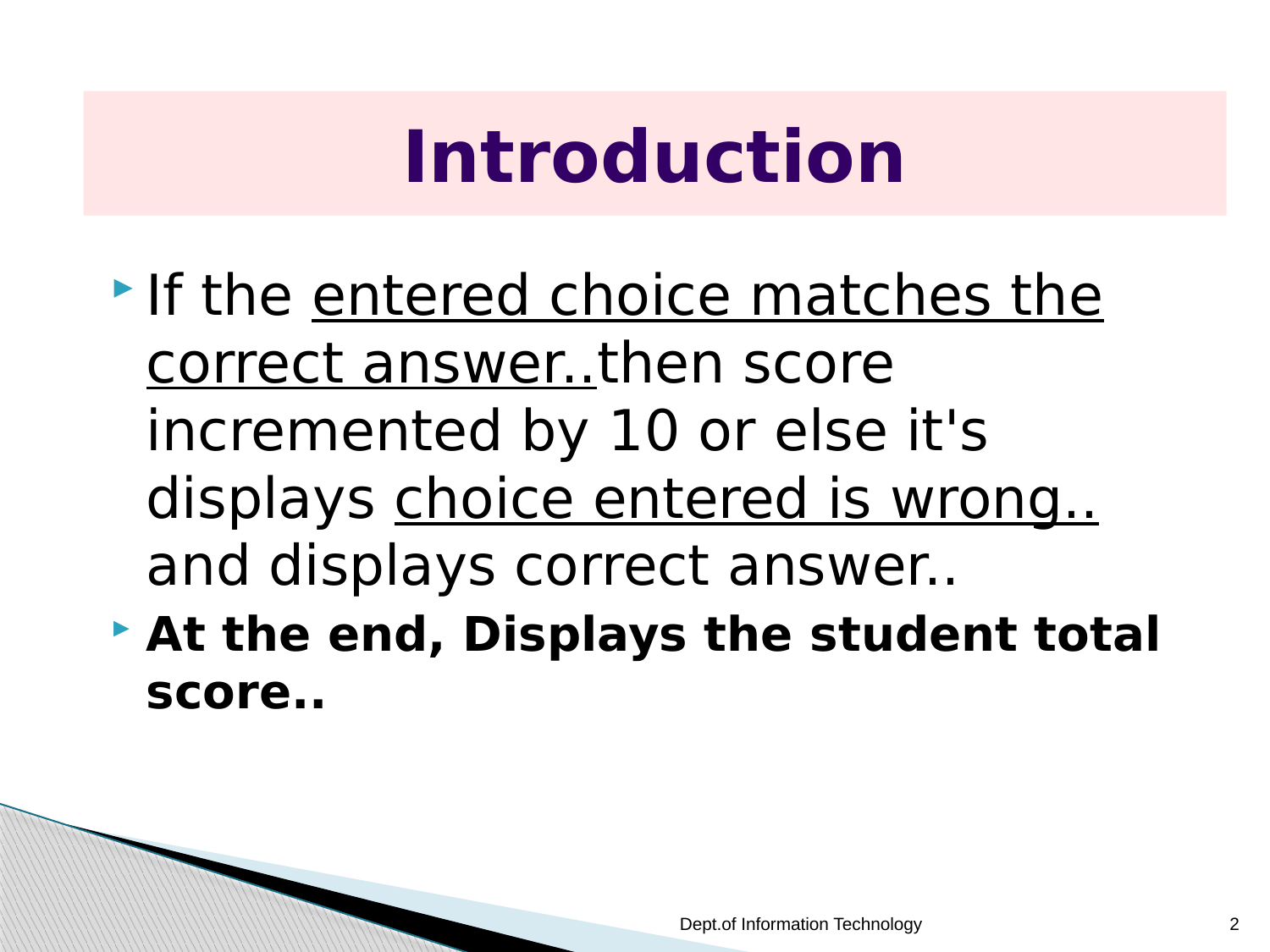

# Introduction
If the entered choice matches the correct answer..then score incremented by 10 or else it's displays choice entered is wrong.. and displays correct answer..
At the end, Displays the student total score..
Dept.of Information Technology
2